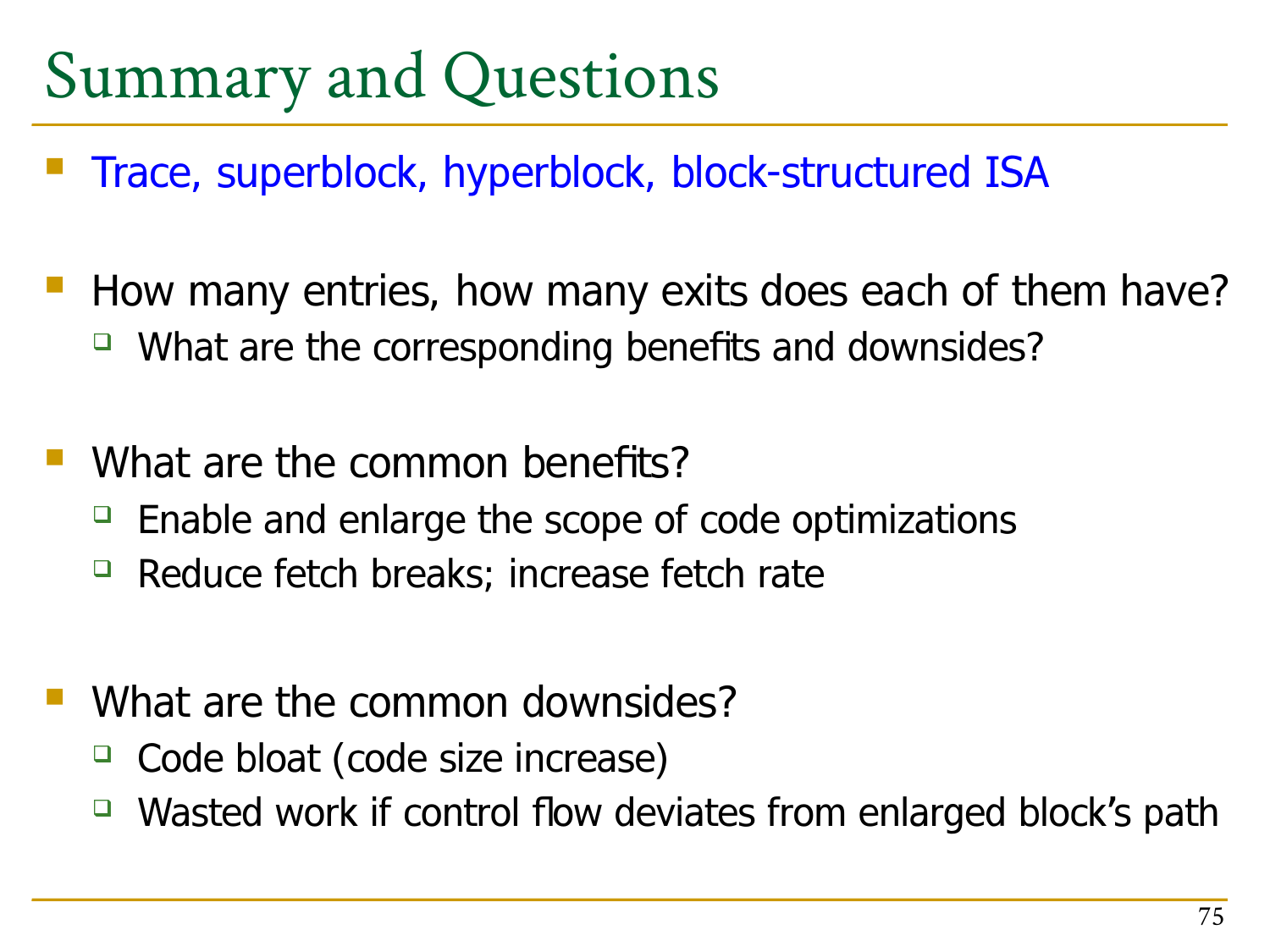

# Summary and Questions
Trace, superblock, hyperblock, block-structured ISA

How many entries, how many exits does each of them have?
What are the corresponding benefits and downsides?

What are the common benefits?
Enable and enlarge the scope of code optimizations
Reduce fetch breaks; increase fetch rate

What are the common downsides?
Code bloat (code size increase)
Wasted work if control flow deviates from enlarged block’s path

75